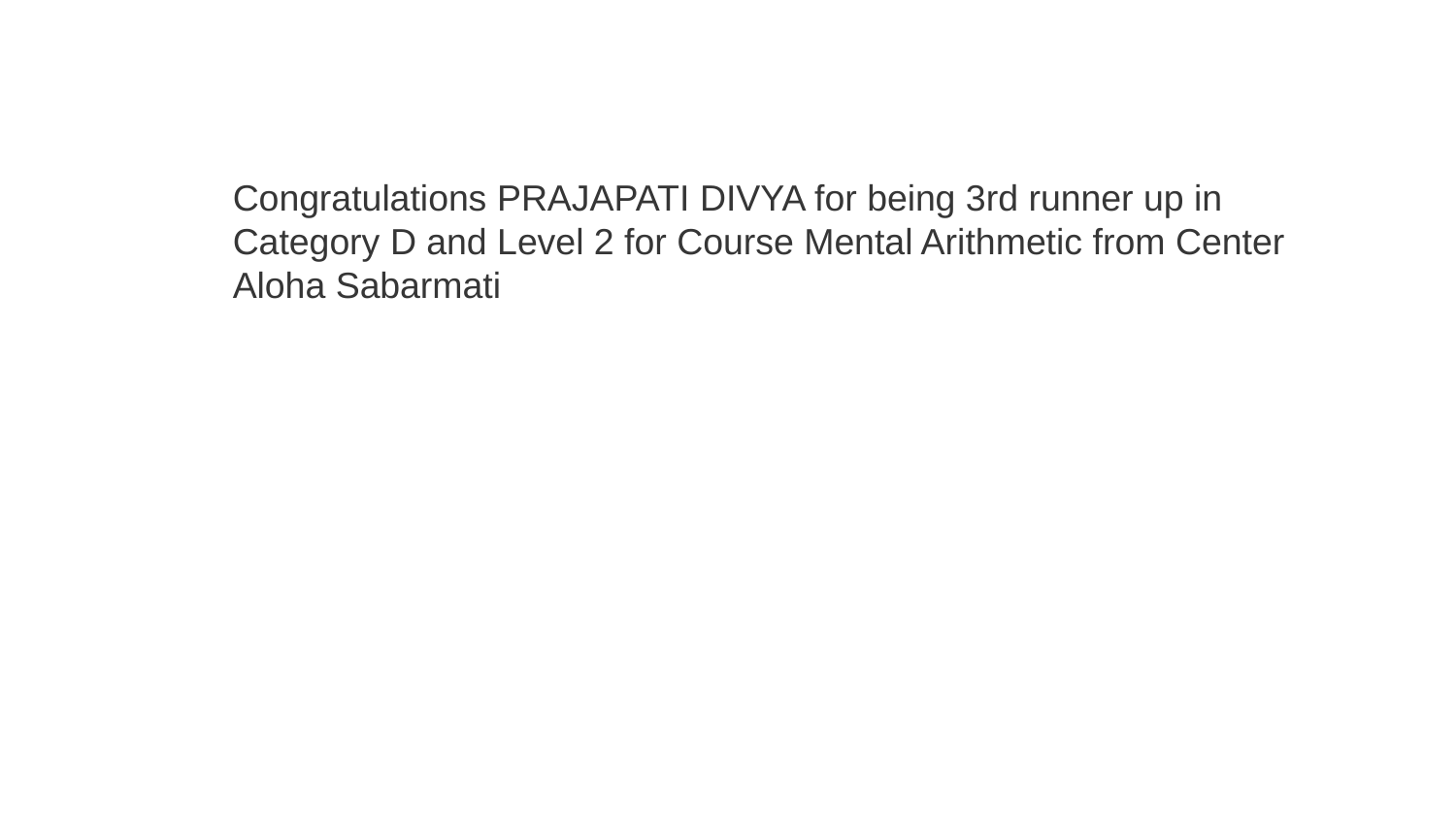

Congratulations PRAJAPATI DIVYA for being 3rd runner up in Category D and Level 2 for Course Mental Arithmetic from Center Aloha Sabarmati